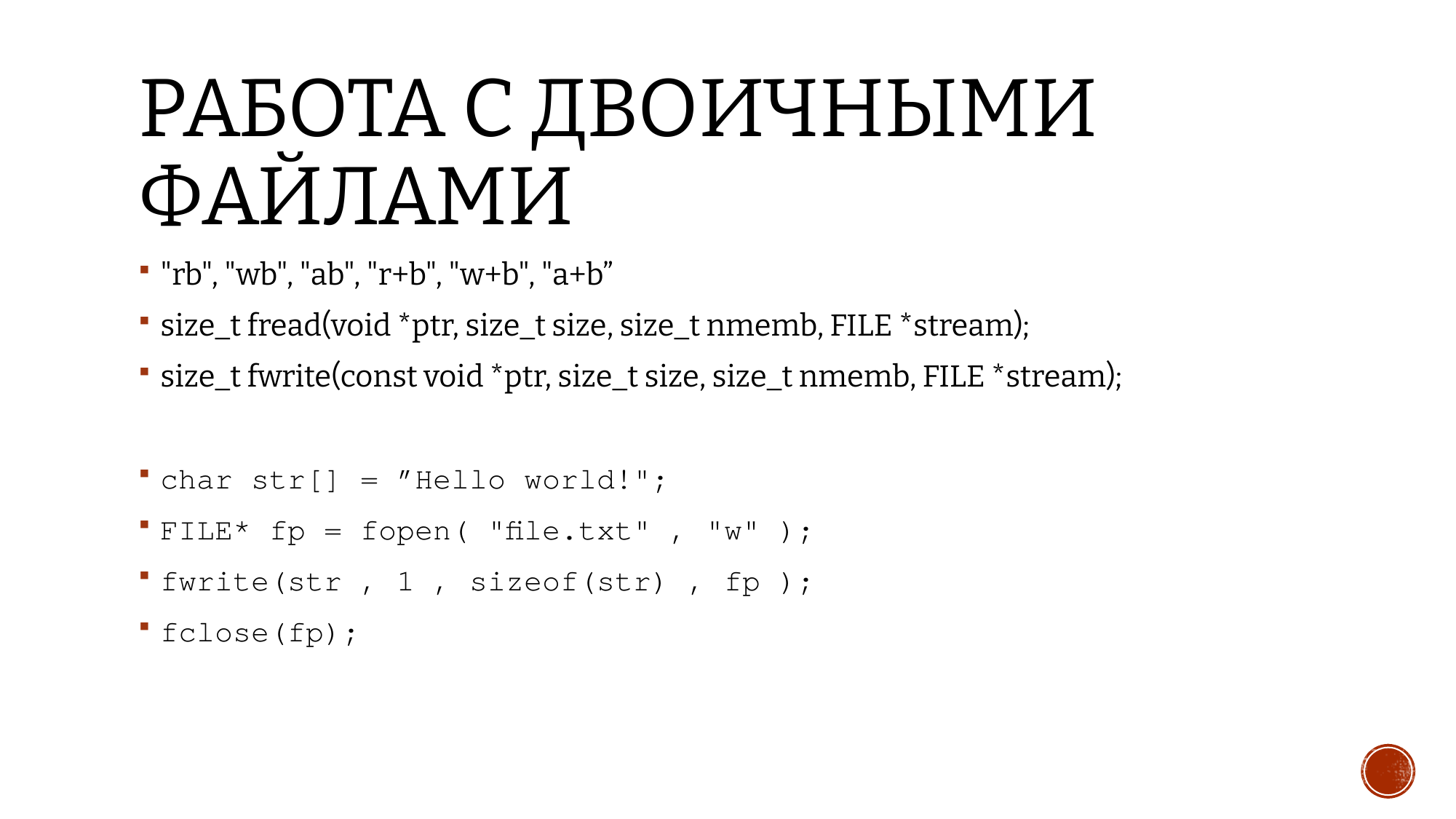

# Работа с двоичными файлами
"rb", "wb", "ab", "r+b", "w+b", "a+b”
size_t fread(void *ptr, size_t size, size_t nmemb, FILE *stream);
size_t fwrite(const void *ptr, size_t size, size_t nmemb, FILE *stream);

char str[] = ”Hello world!";
FILE* fp = fopen( "file.txt" , "w" );
fwrite(str , 1 , sizeof(str) , fp );
fclose(fp);